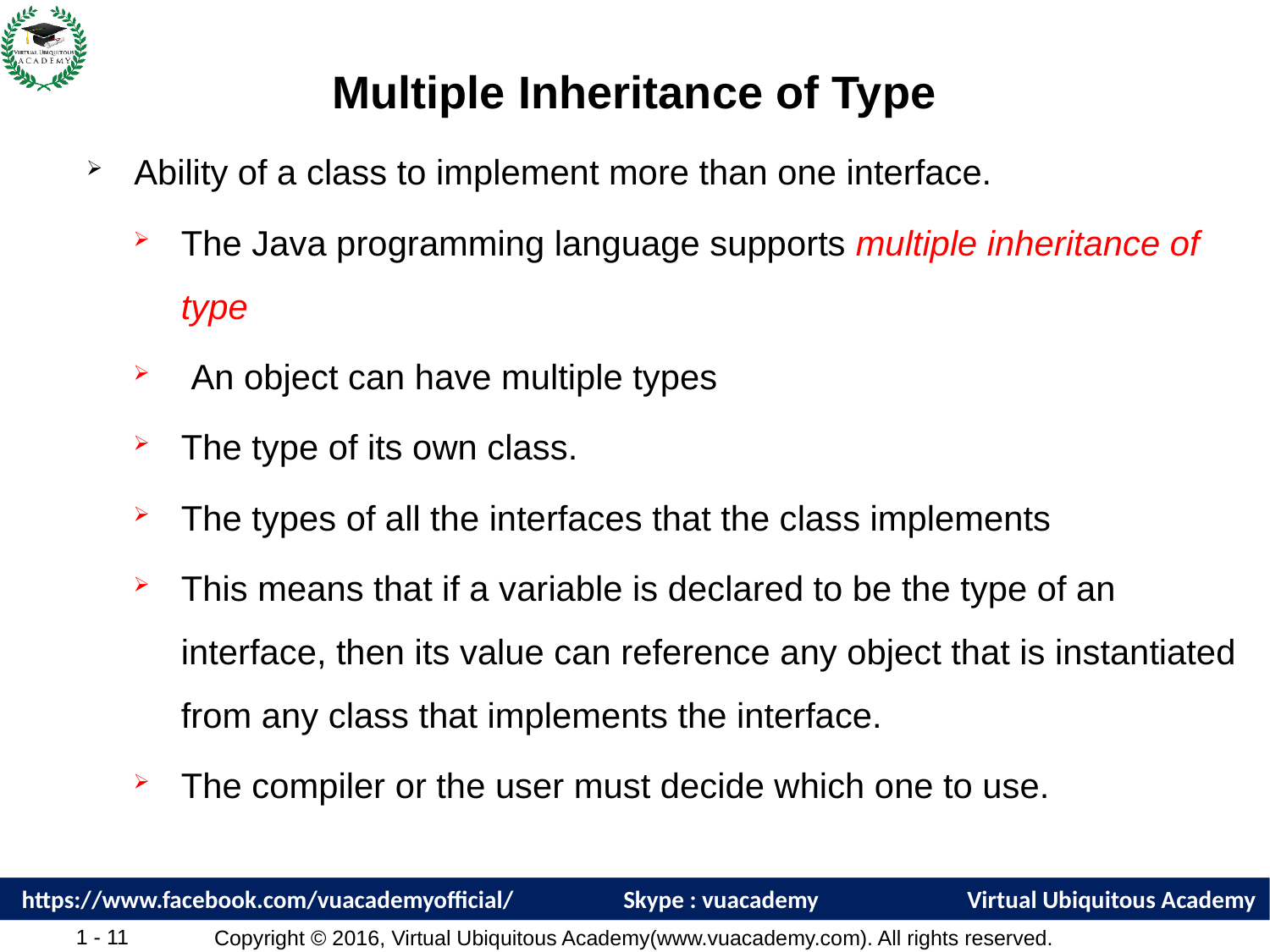

# Multiple Inheritance of Type
Ability of a class to implement more than one interface.
The Java programming language supports multiple inheritance of type
 An object can have multiple types
The type of its own class.
The types of all the interfaces that the class implements
This means that if a variable is declared to be the type of an interface, then its value can reference any object that is instantiated from any class that implements the interface.
The compiler or the user must decide which one to use.